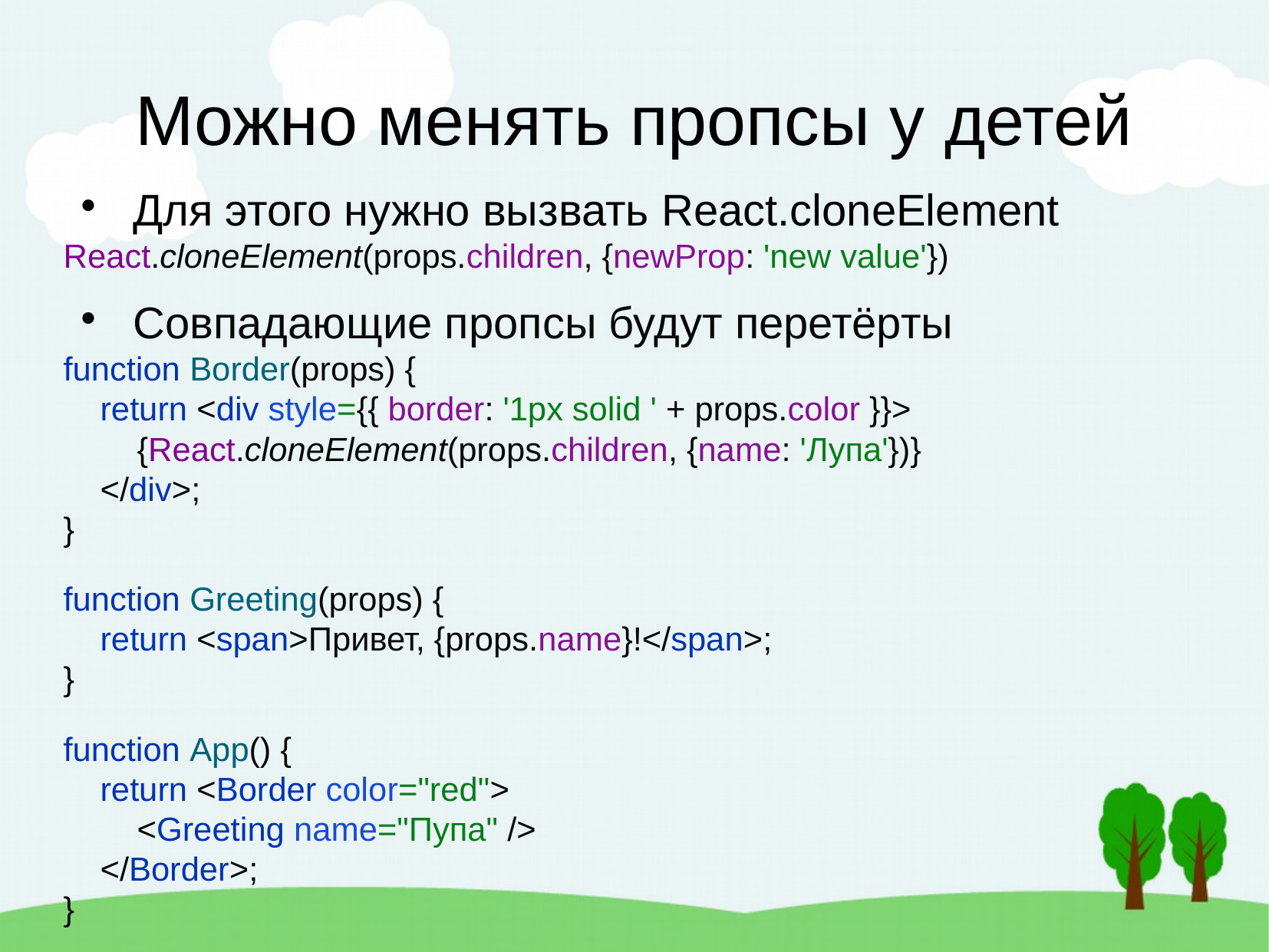

Можно менять пропсы у детей
Для этого нужно вызвать React.cloneElement
React.cloneElement(props.children, {newProp: 'new value'})
Совпадающие пропсы будут перетёрты
function Border(props) {
    return <div style={{ border: '1px solid ' + props.color }}>
        {React.cloneElement(props.children, {name: 'Лупа'})}
    </div>;
}
function Greeting(props) {
    return <span>Привет, {props.name}!</span>;
}
function App() {
    return <Border color="red">
        <Greeting name="Пупа" />
    </Border>;
}